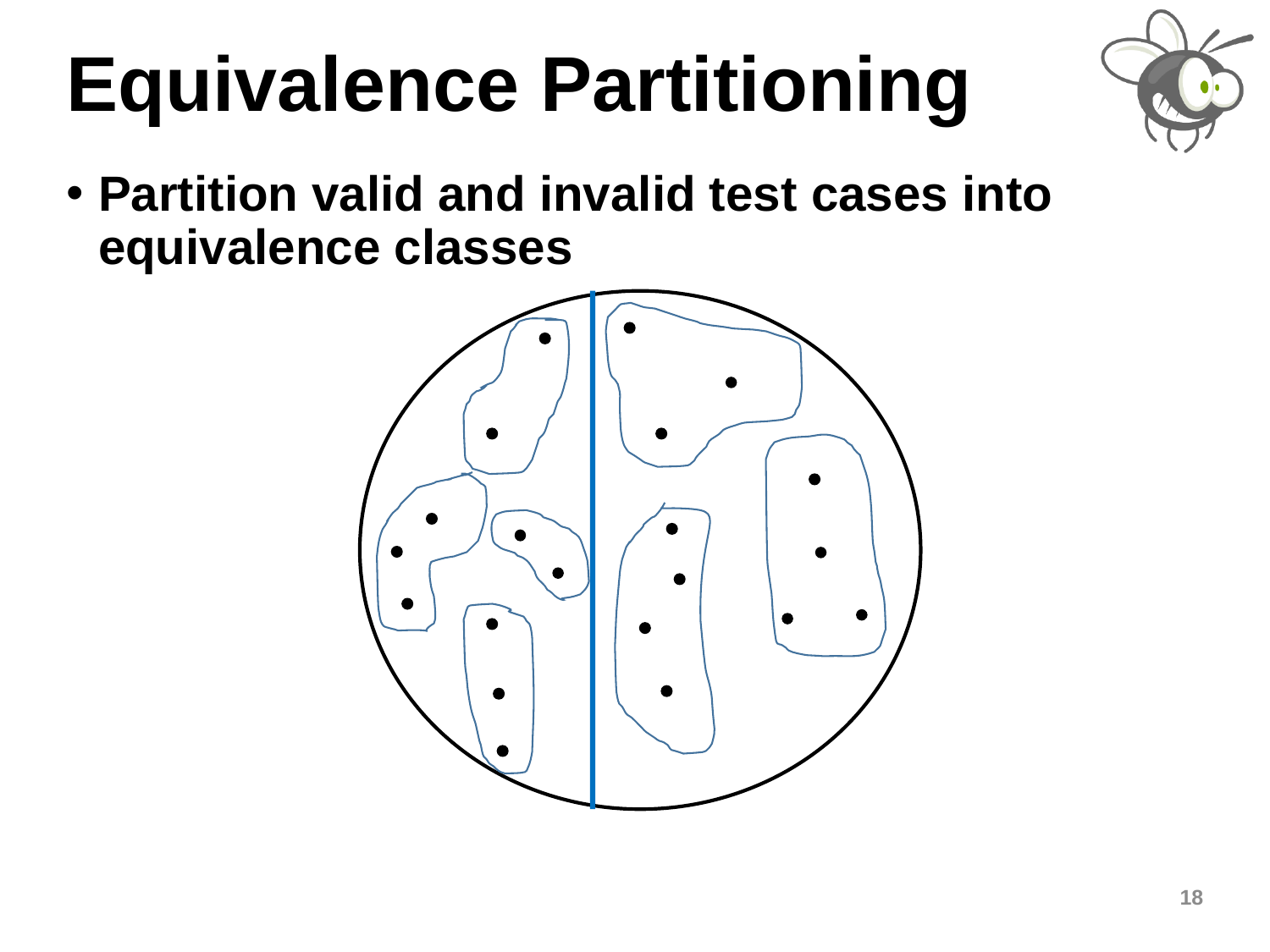

# Equivalence Partitioning
Partition valid and invalid test cases into equivalence classes

18